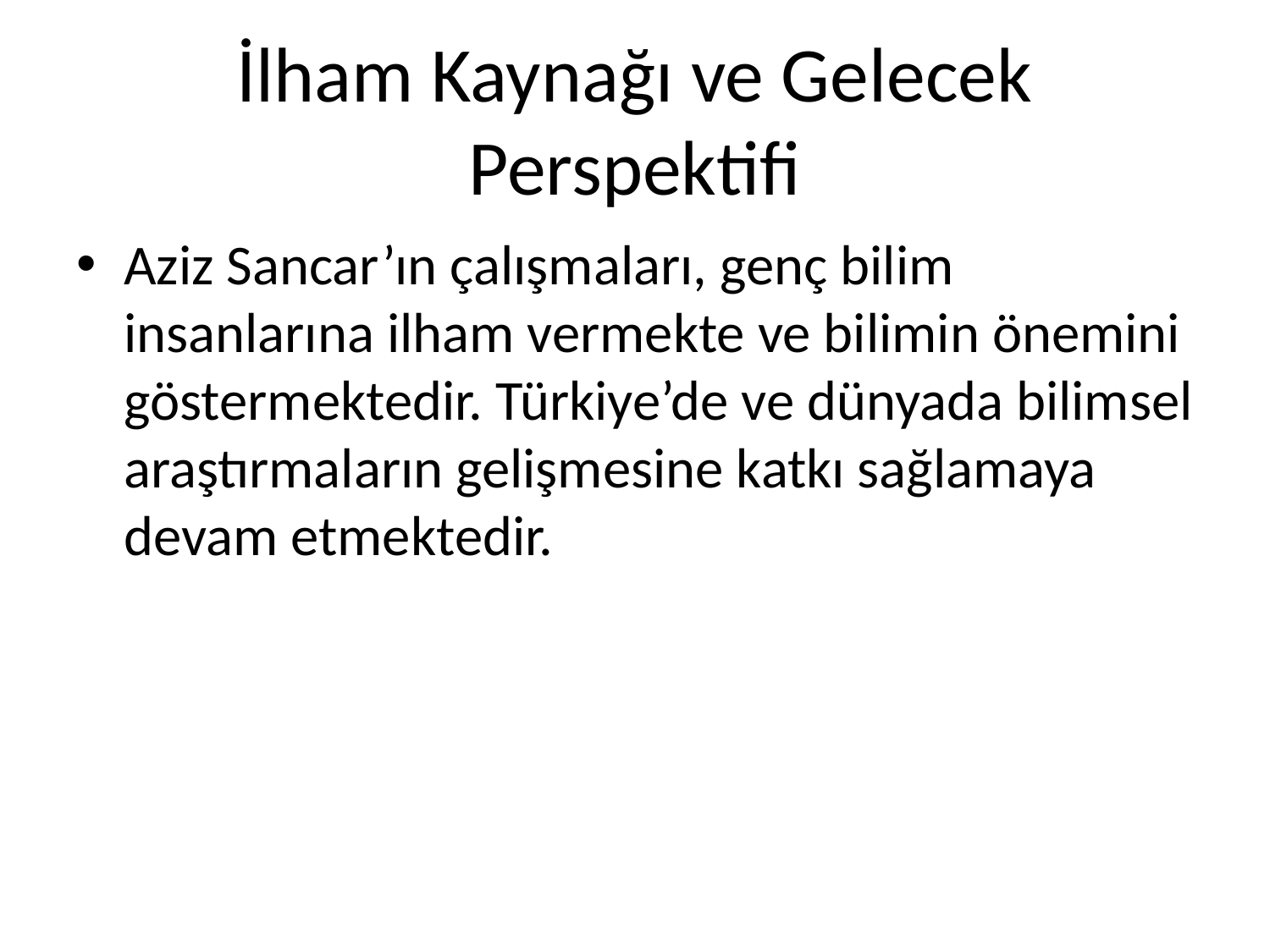

# İlham Kaynağı ve Gelecek Perspektifi
Aziz Sancar’ın çalışmaları, genç bilim insanlarına ilham vermekte ve bilimin önemini göstermektedir. Türkiye’de ve dünyada bilimsel araştırmaların gelişmesine katkı sağlamaya devam etmektedir.